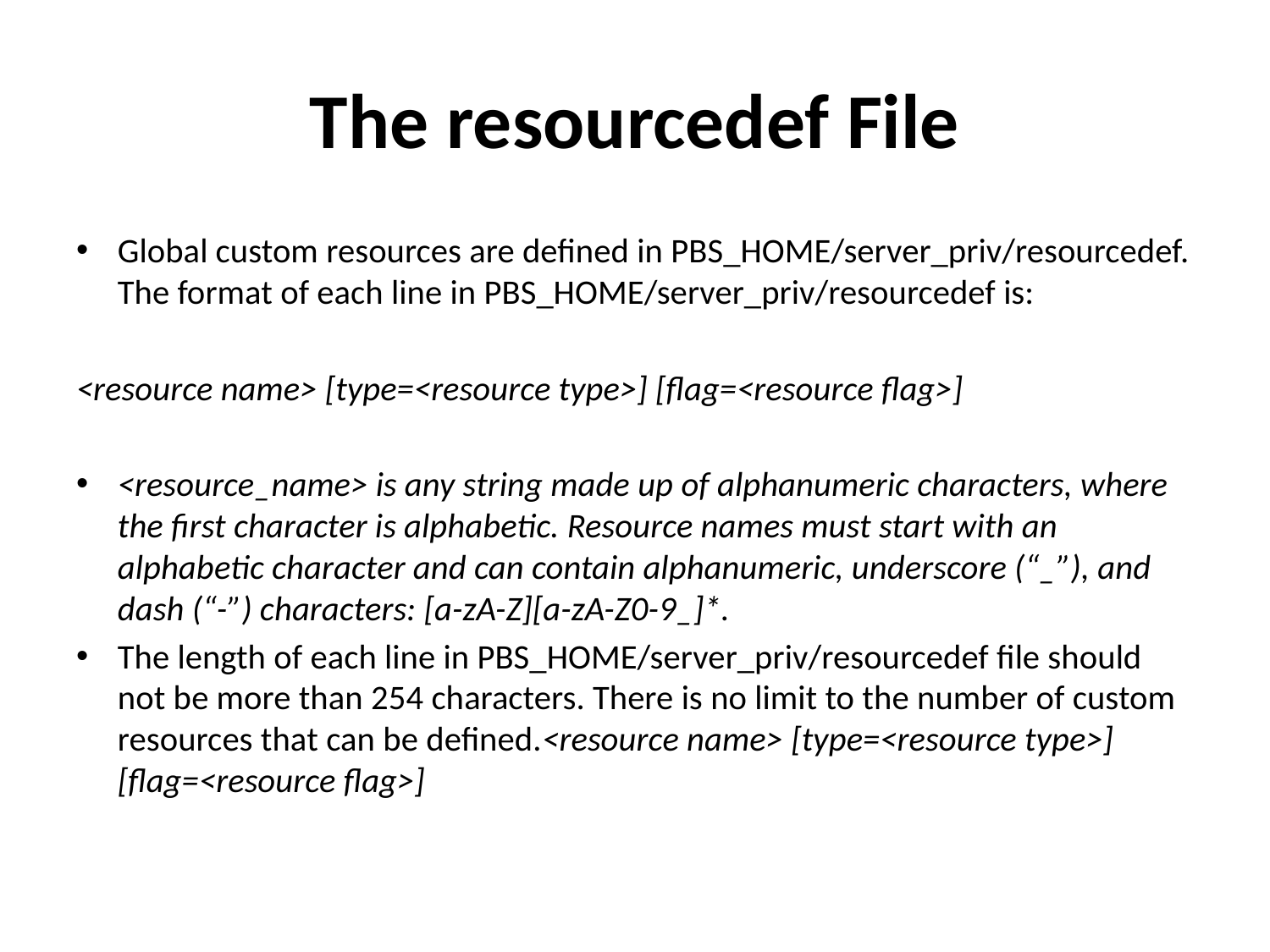

# The resourcedef File
Global custom resources are defined in PBS_HOME/server_priv/resourcedef. The format of each line in PBS_HOME/server_priv/resourcedef is:

<resource name> [type=<resource type>] [flag=<resource flag>]

<resource_name> is any string made up of alphanumeric characters, where the first character is alphabetic. Resource names must start with an alphabetic character and can contain alphanumeric, underscore (“_”), and dash (“-”) characters: [a-zA-Z][a-zA-Z0-9_]*.
The length of each line in PBS_HOME/server_priv/resourcedef file should not be more than 254 characters. There is no limit to the number of custom resources that can be defined.<resource name> [type=<resource type>] [flag=<resource flag>]